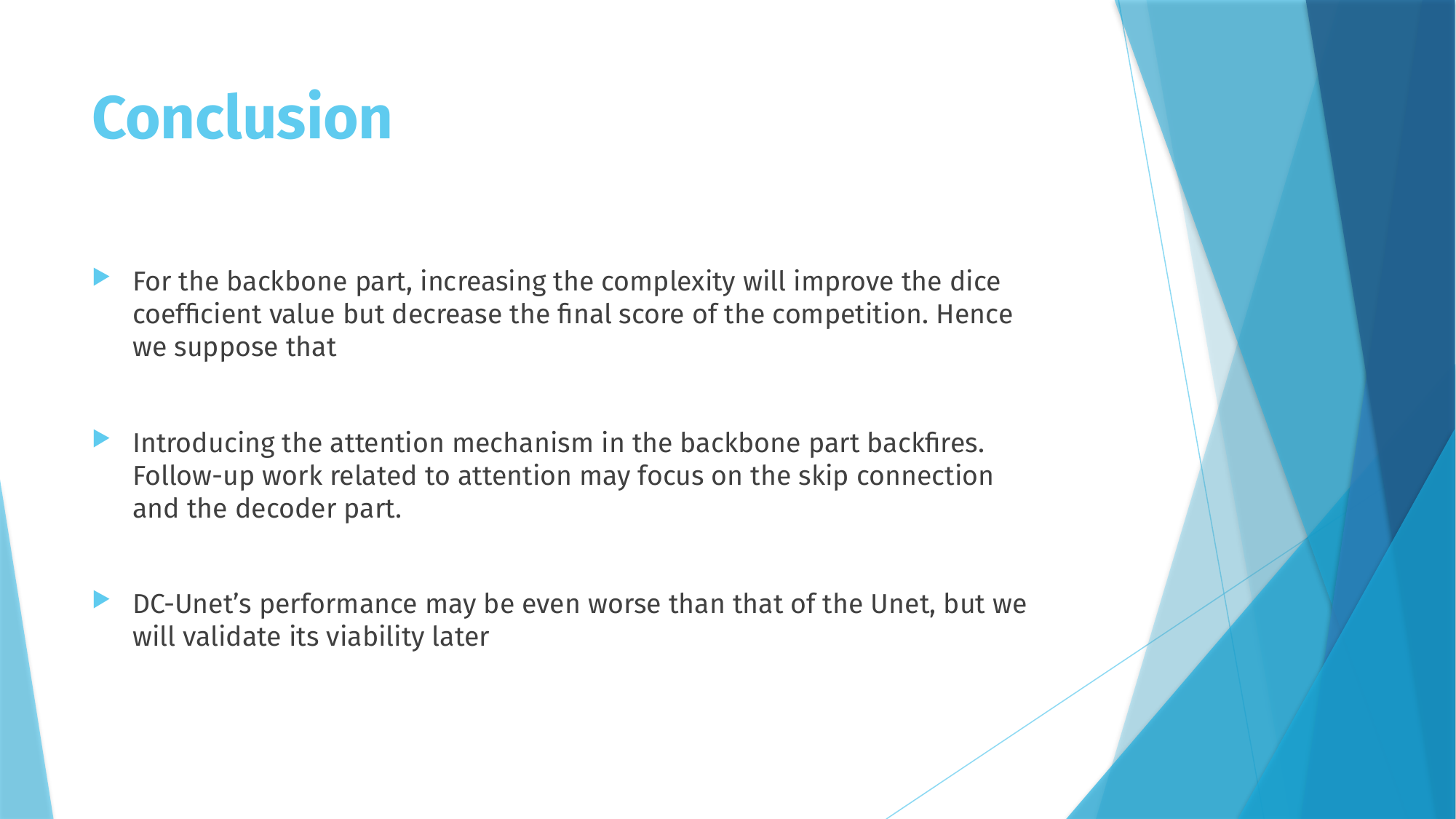

# Conclusion
For the backbone part, increasing the complexity will improve the dice coefficient value but decrease the final score of the competition. Hence we suppose that

Introducing the attention mechanism in the backbone part backfires. Follow-up work related to attention may focus on the skip connection and the decoder part.

DC-Unet’s performance may be even worse than that of the Unet, but we will validate its viability later